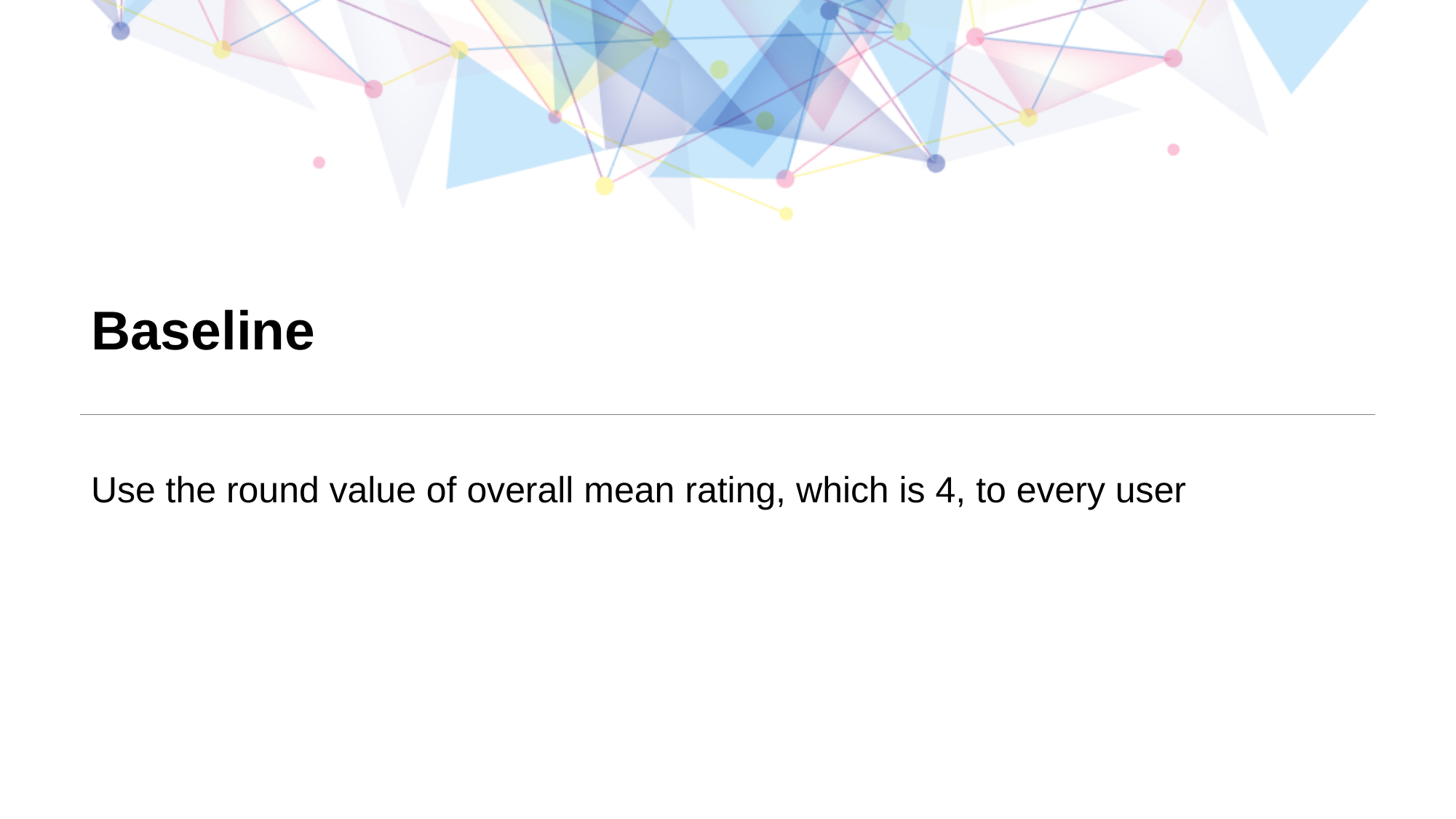

# Baseline
Use the round value of overall mean rating, which is 4, to every user